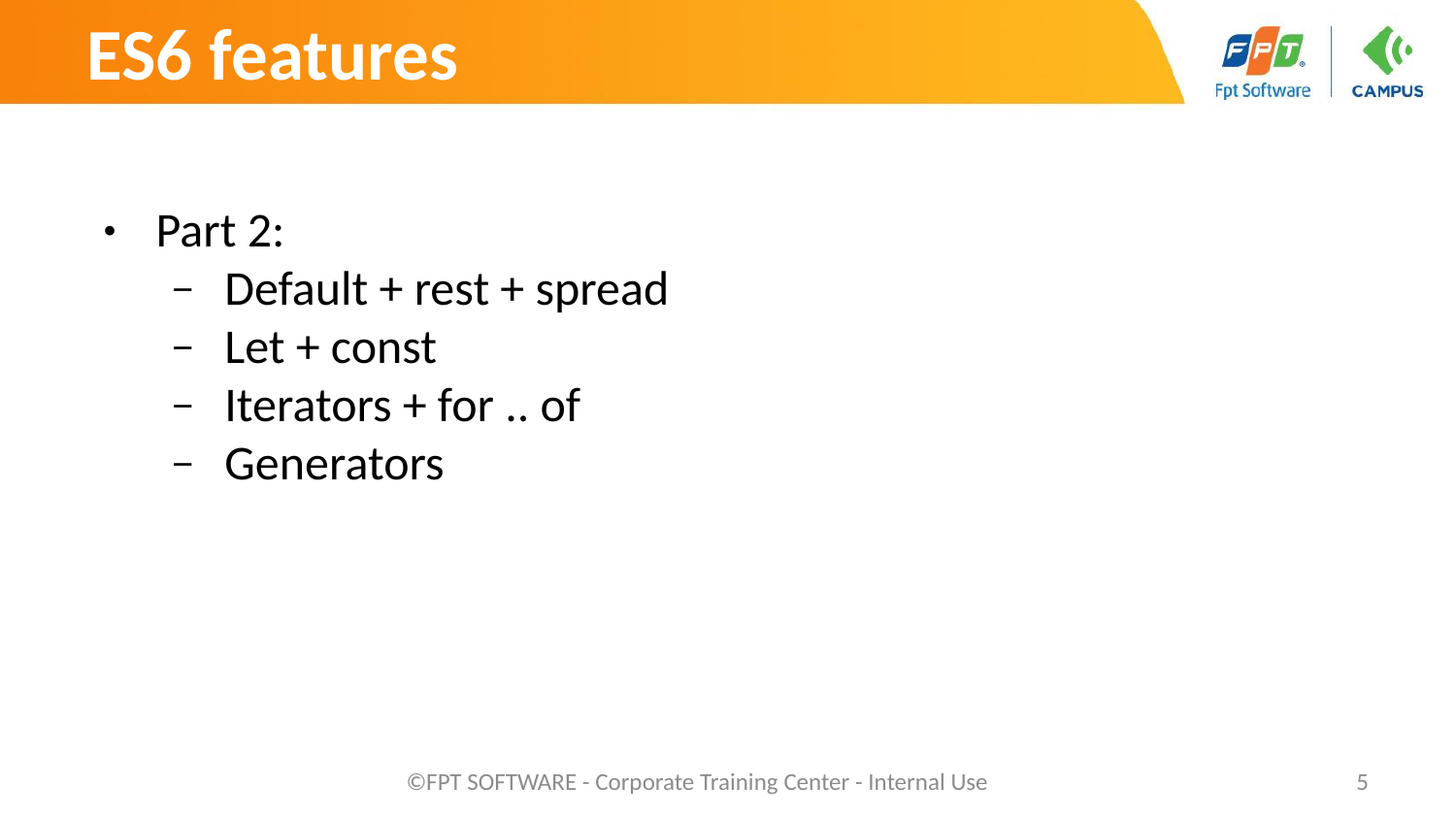

ES6 features
Part 2:
Default + rest + spread
Let + const
Iterators + for .. of
Generators
©FPT SOFTWARE - Corporate Training Center - Internal Use
5